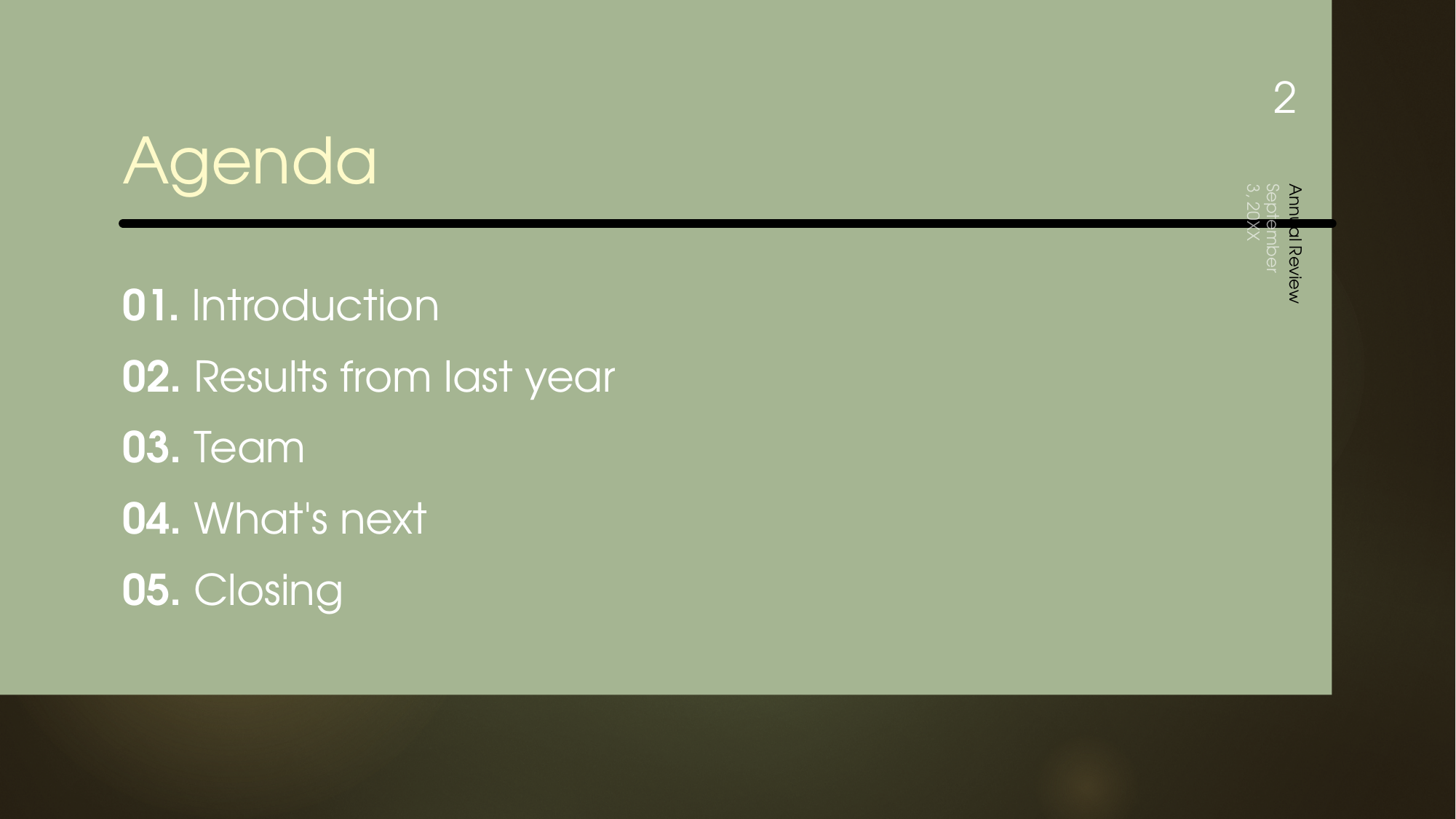

2
# Agenda
September 3, 20XX
01. Introduction
02. Results from last year
03. Team
04. What's next
05. Closing

Annual Review